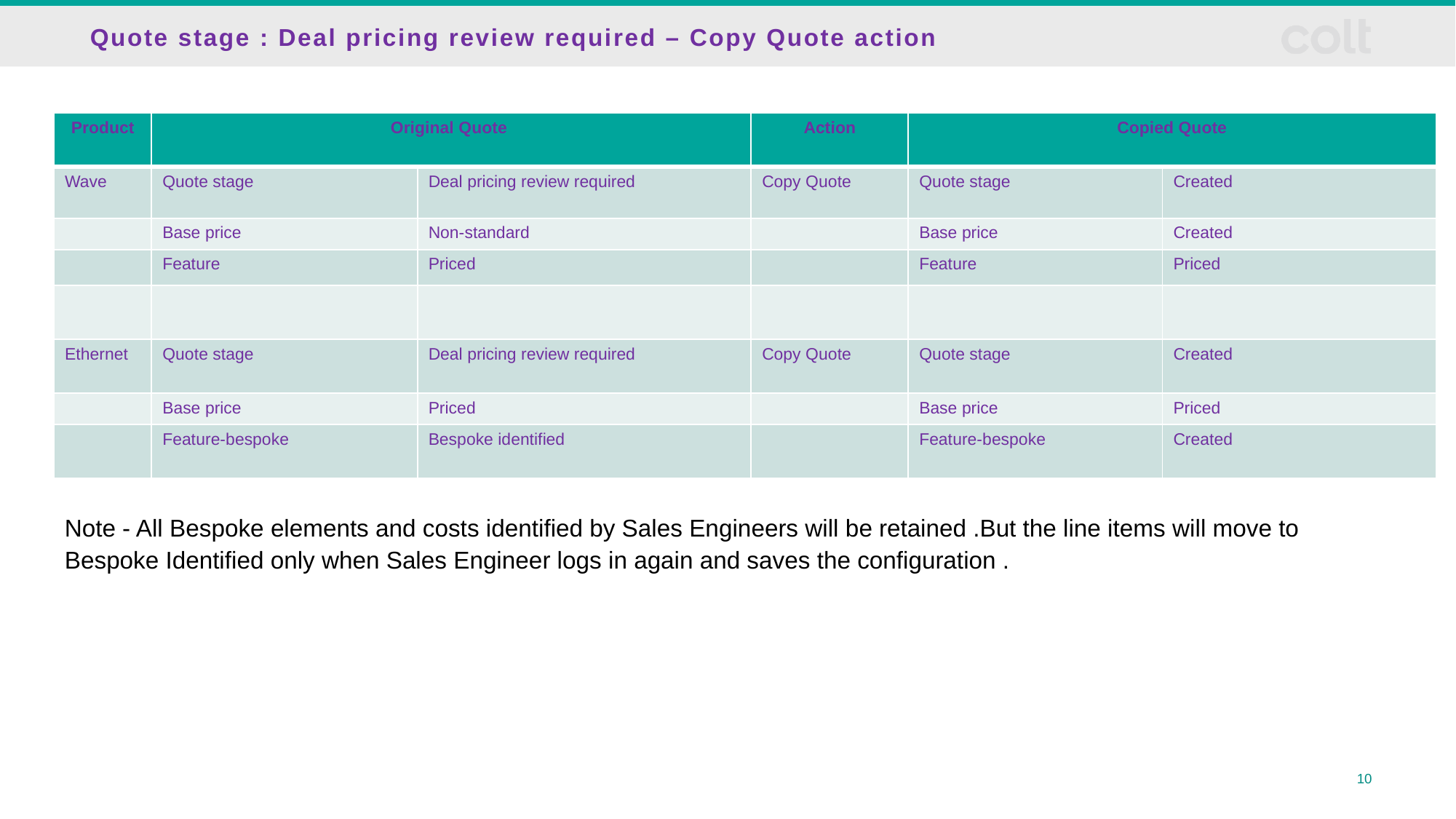

# Quote stage : Deal pricing review required – Copy Quote action
| Product | Original Quote |  | Action | Copied Quote |  |
| --- | --- | --- | --- | --- | --- |
| Wave | Quote stage | Deal pricing review required | Copy Quote | Quote stage | Created |
|  | Base price | Non-standard |  | Base price | Created |
|  | Feature | Priced |  | Feature | Priced |
|  |  |  |  |  |  |
| Ethernet | Quote stage | Deal pricing review required | Copy Quote | Quote stage | Created |
|  | Base price | Priced |  | Base price | Priced |
|  | Feature-bespoke | Bespoke identified |  | Feature-bespoke | Created |
Note - All Bespoke elements and costs identified by Sales Engineers will be retained .But the line items will move to Bespoke Identified only when Sales Engineer logs in again and saves the configuration .

10